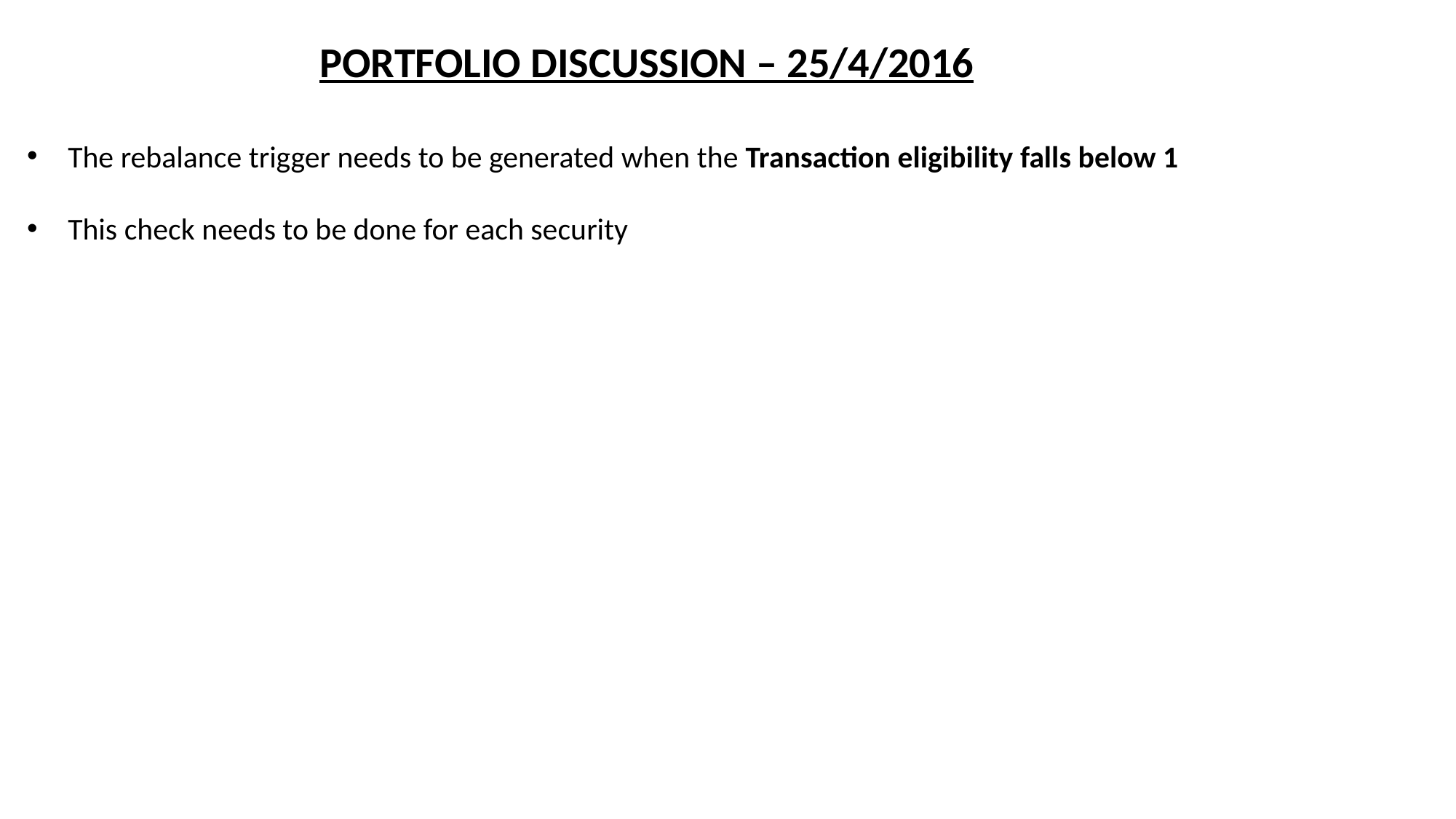

PORTFOLIO DISCUSSION – 25/4/2016

The rebalance trigger needs to be generated when the Transaction eligibility falls below 1

This check needs to be done for each security